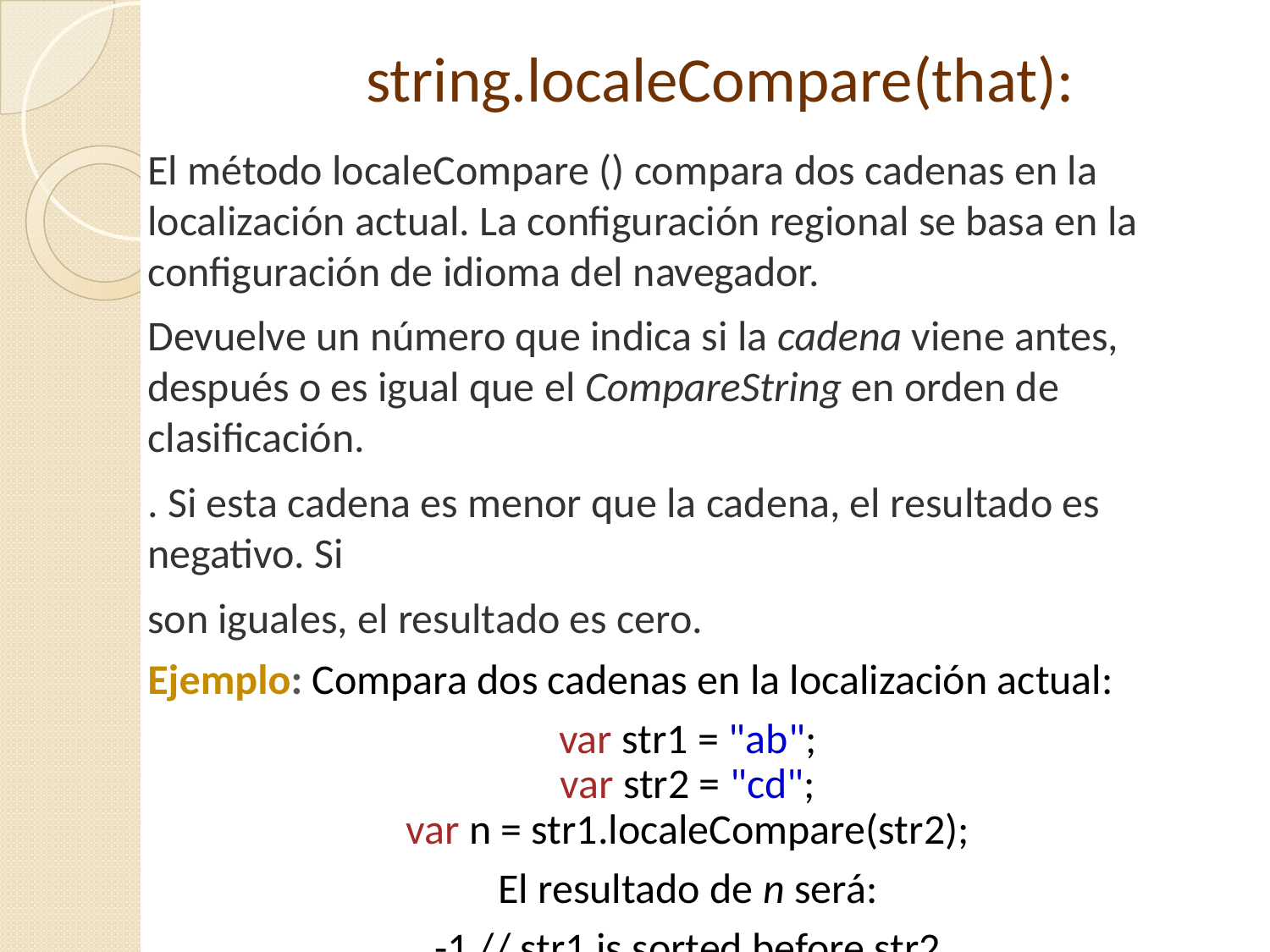

# string.localeCompare(that):
El método localeCompare () compara dos cadenas en la localización actual. La configuración regional se basa en la configuración de idioma del navegador.
Devuelve un número que indica si la cadena viene antes, después o es igual que el CompareString en orden de clasificación.
. Si esta cadena es menor que la cadena, el resultado es negativo. Si
son iguales, el resultado es cero.
Ejemplo: Compara dos cadenas en la localización actual:
var str1 = "ab";
var str2 = "cd";
var n = str1.localeCompare(str2);
El resultado de n será:
-1 // str1 is sorted before str2